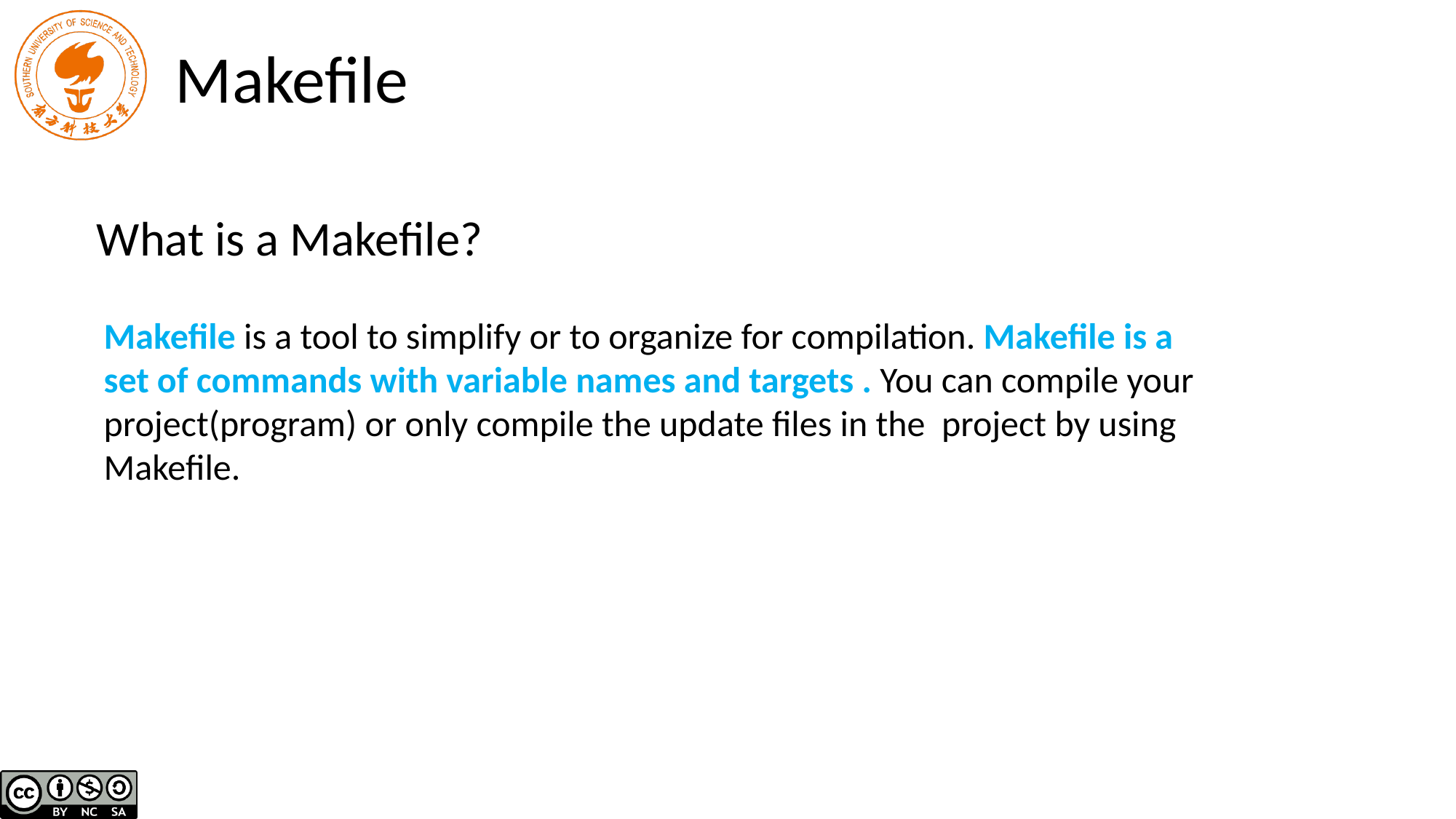

# Makefile
What is a Makefile?
Makefile is a tool to simplify or to organize for compilation. Makefile is a
set of commands with variable names and targets . You can compile your
project(program) or only compile the update files in the  project by using
Makefile.